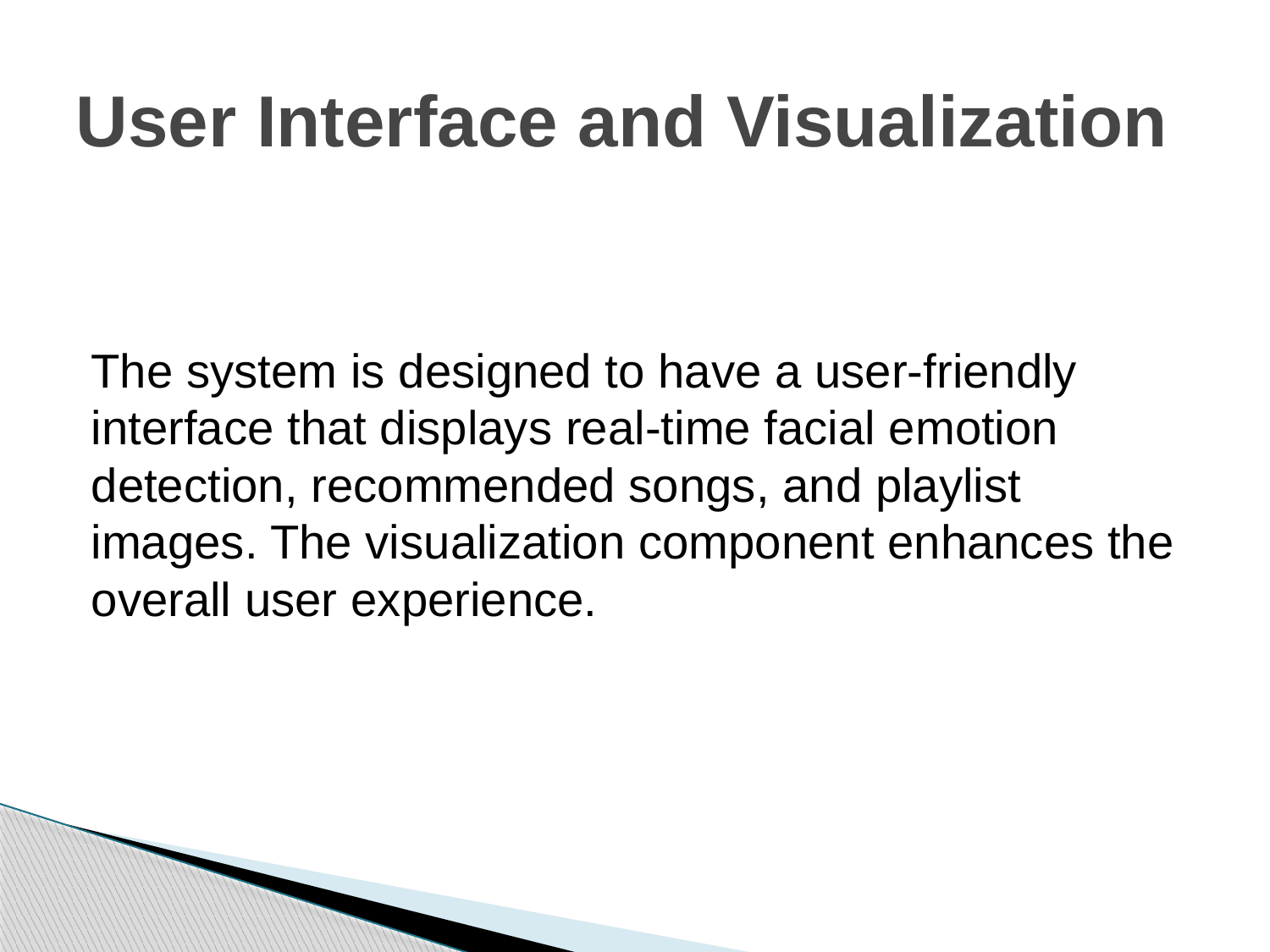

# User Interface and Visualization

The system is designed to have a user-friendly interface that displays real-time facial emotion detection, recommended songs, and playlist images. The visualization component enhances the overall user experience.